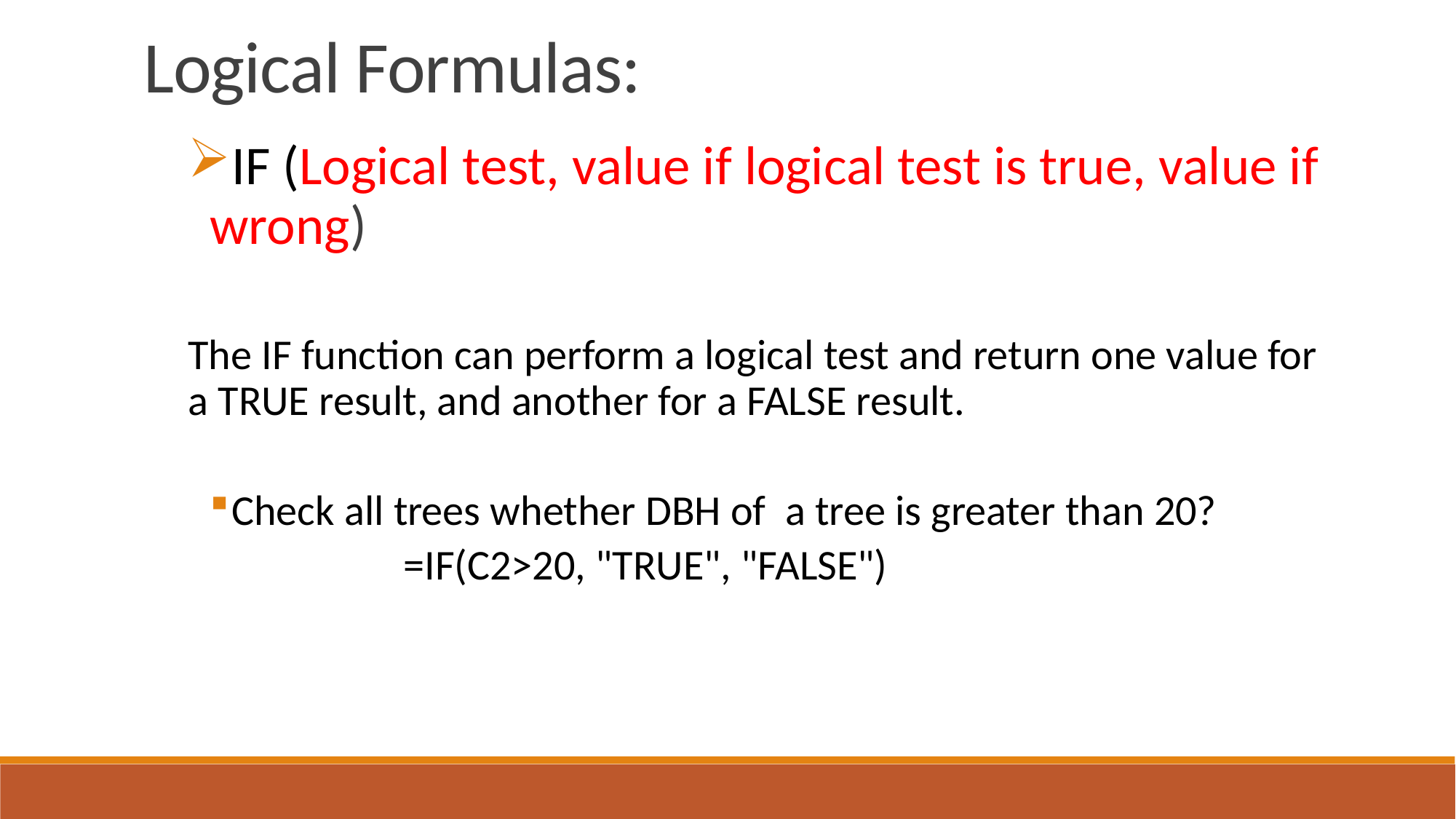

Logical Formulas:
IF (Logical test, value if logical test is true, value if wrong)

The IF function can perform a logical test and return one value for a TRUE result, and another for a FALSE result.

Check all trees whether DBH of  a tree is greater than 20?
                            =IF(C2>20, "TRUE", "FALSE")